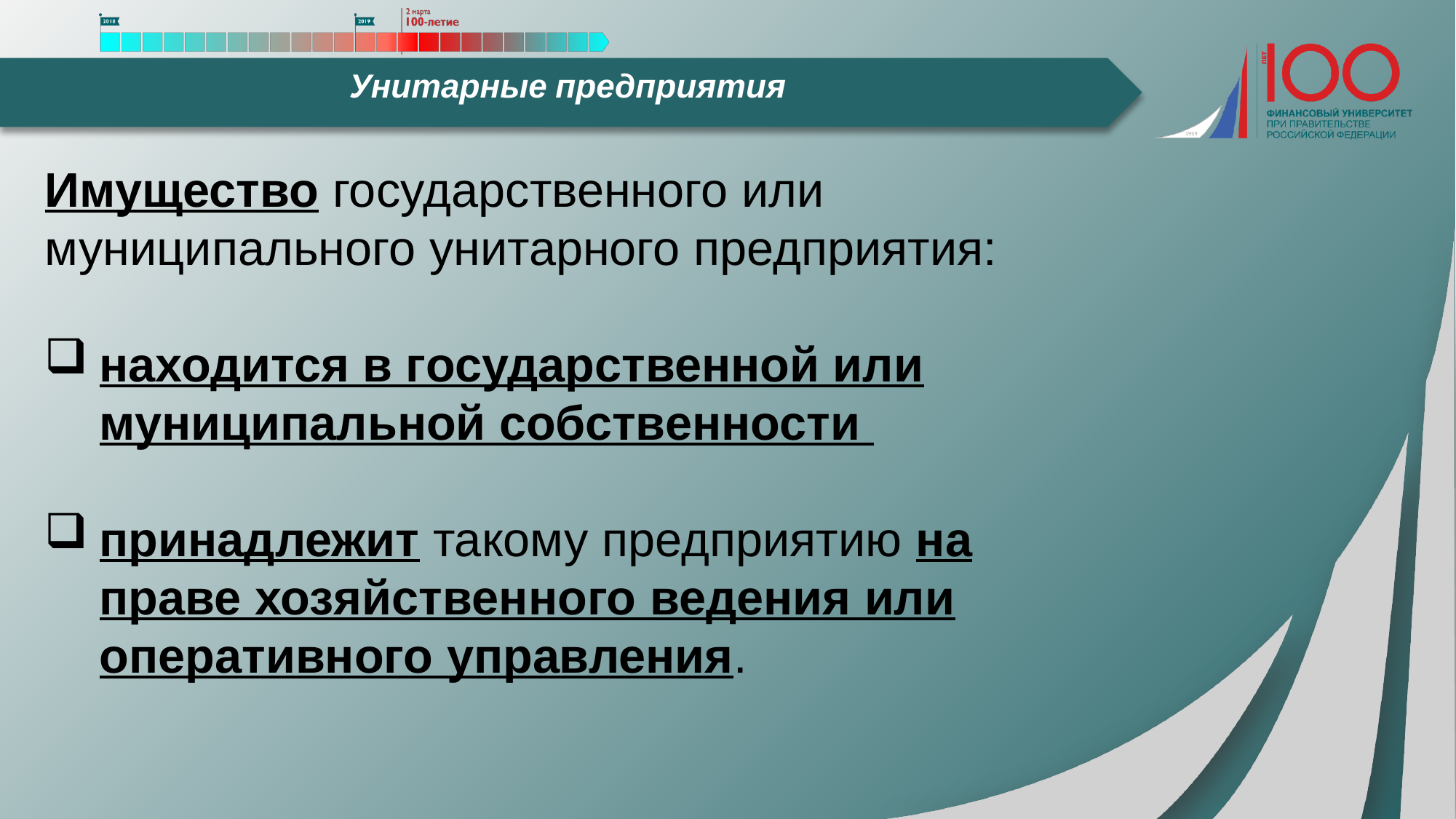

Унитарные предприятия
Имущество государственного или муниципального унитарного предприятия:

находится в государственной или муниципальной собственности

принадлежит такому предприятию на праве хозяйственного ведения или оперативного управления.